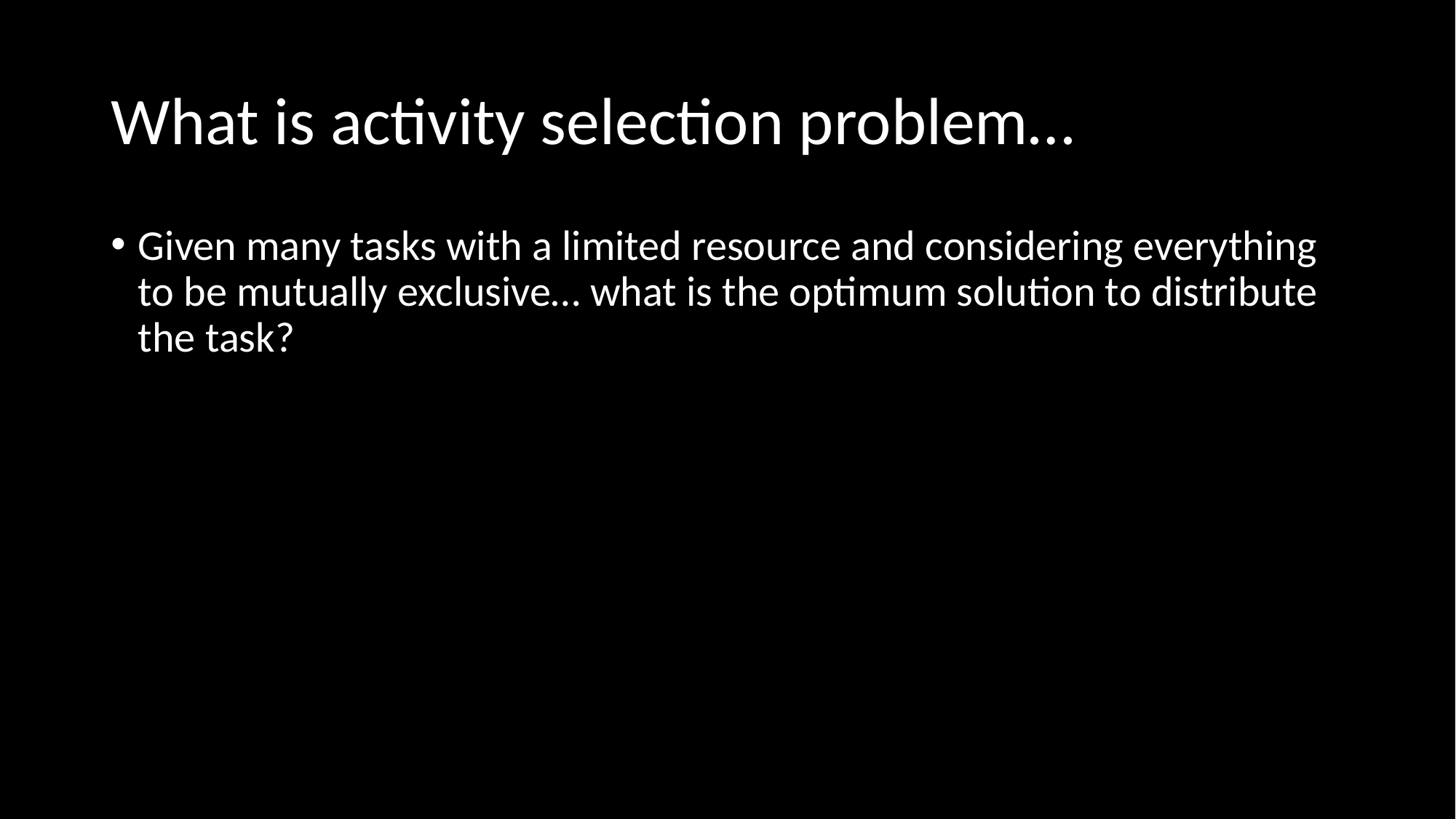

# What is activity selection problem…
Given many tasks with a limited resource and considering everything to be mutually exclusive… what is the optimum solution to distribute the task?